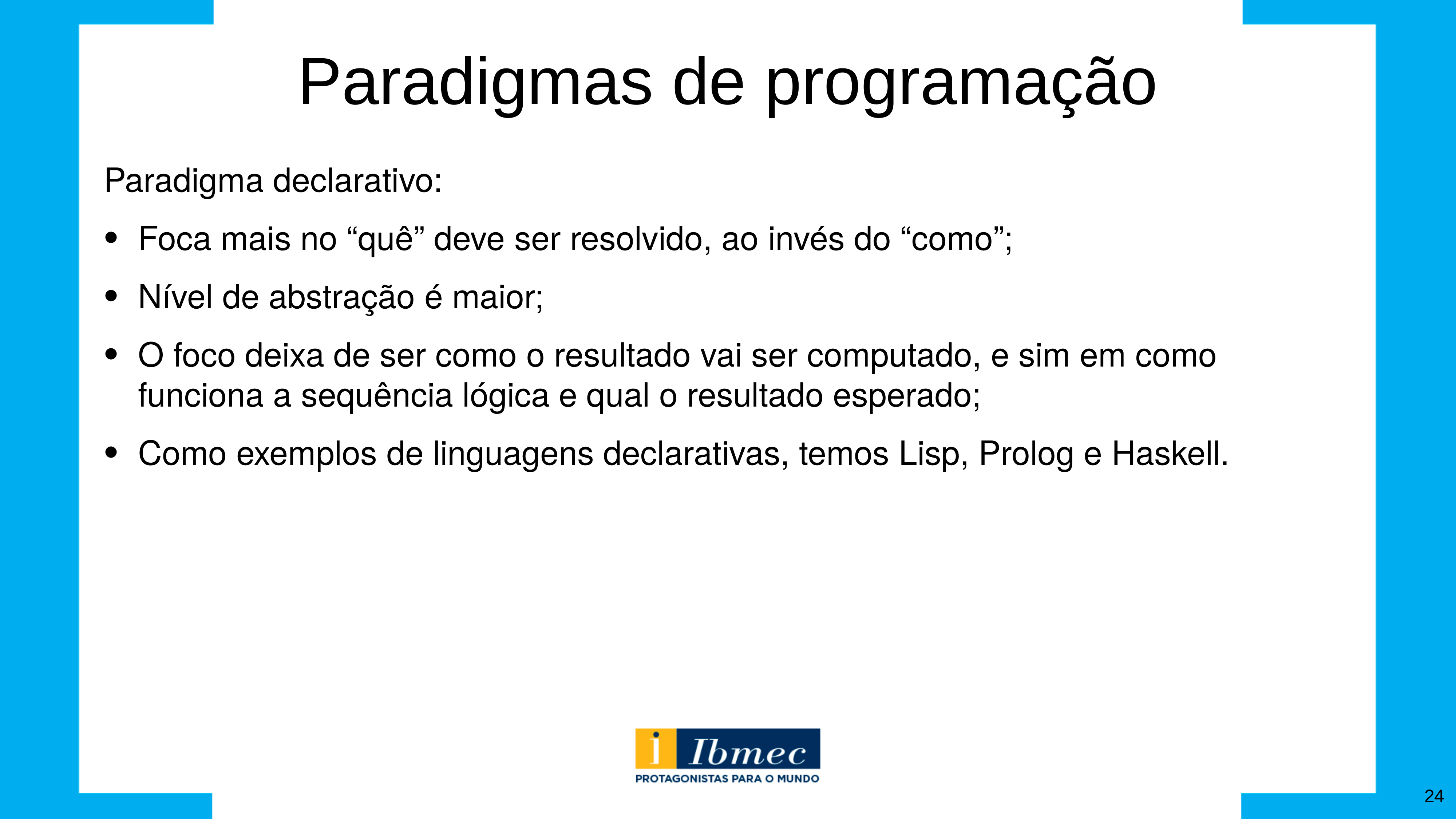

# Paradigmas de programação
Paradigma declarativo:
Foca mais no “quê” deve ser resolvido, ao invés do “como”;
Nível de abstração é maior;
O foco deixa de ser como o resultado vai ser computado, e sim em como funciona a sequência lógica e qual o resultado esperado;
Como exemplos de linguagens declarativas, temos Lisp, Prolog e Haskell.

24